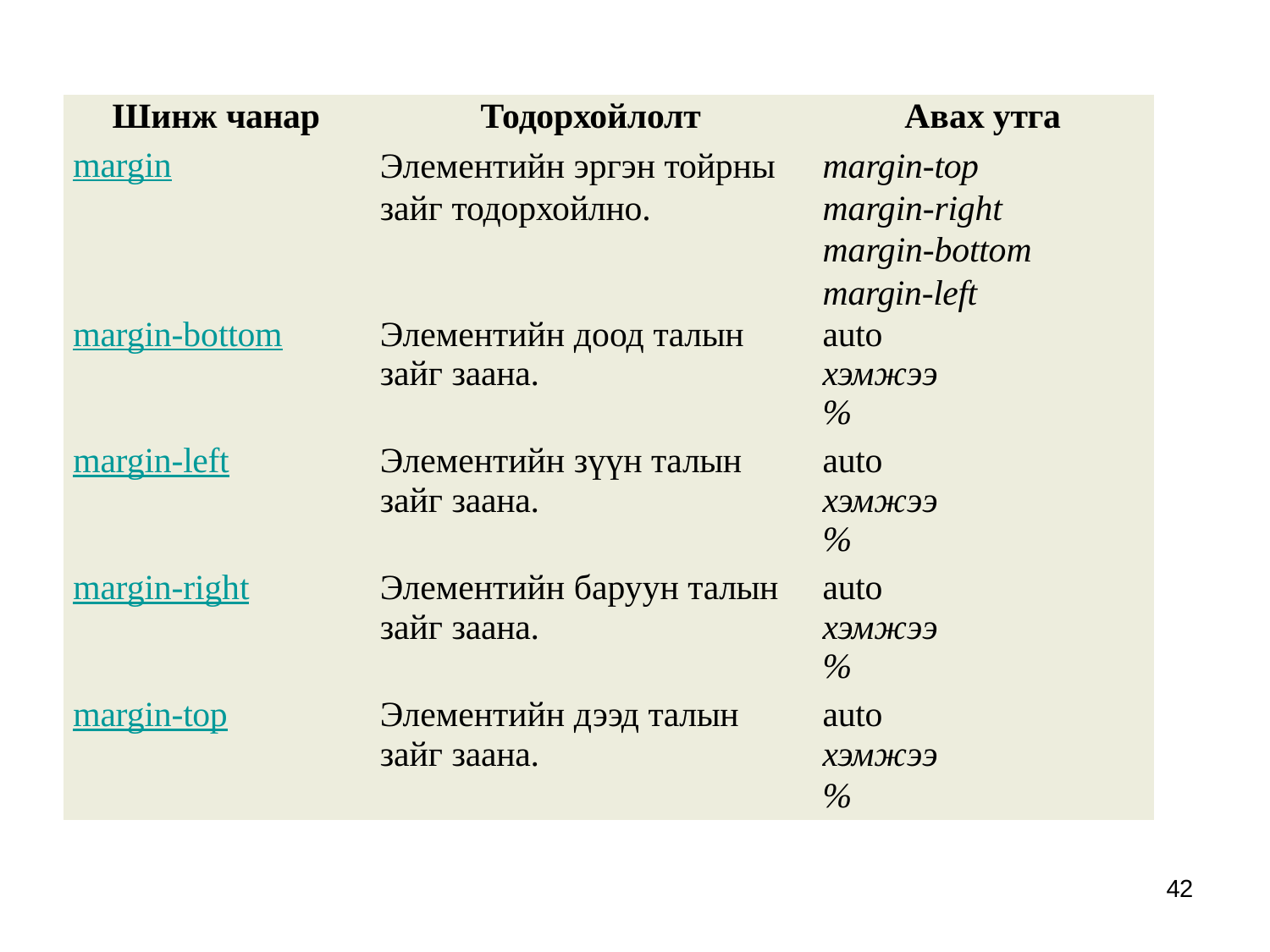

| Шинж чанар | Тодорхойлолт | Авах утга |
| --- | --- | --- |
| margin | Элементийн эргэн тойрны зайг тодорхойлно. | margin-top margin-right margin-bottom margin-left |
| margin-bottom | Элементийн доод талын зайг заана. | auto хэмжээ % |
| margin-left | Элементийн зүүн талын зайг заана. | auto хэмжээ % |
| margin-right | Элементийн баруун талын зайг заана. | auto хэмжээ % |
| margin-top | Элементийн дээд талын зайг заана. | auto хэмжээ % |
42